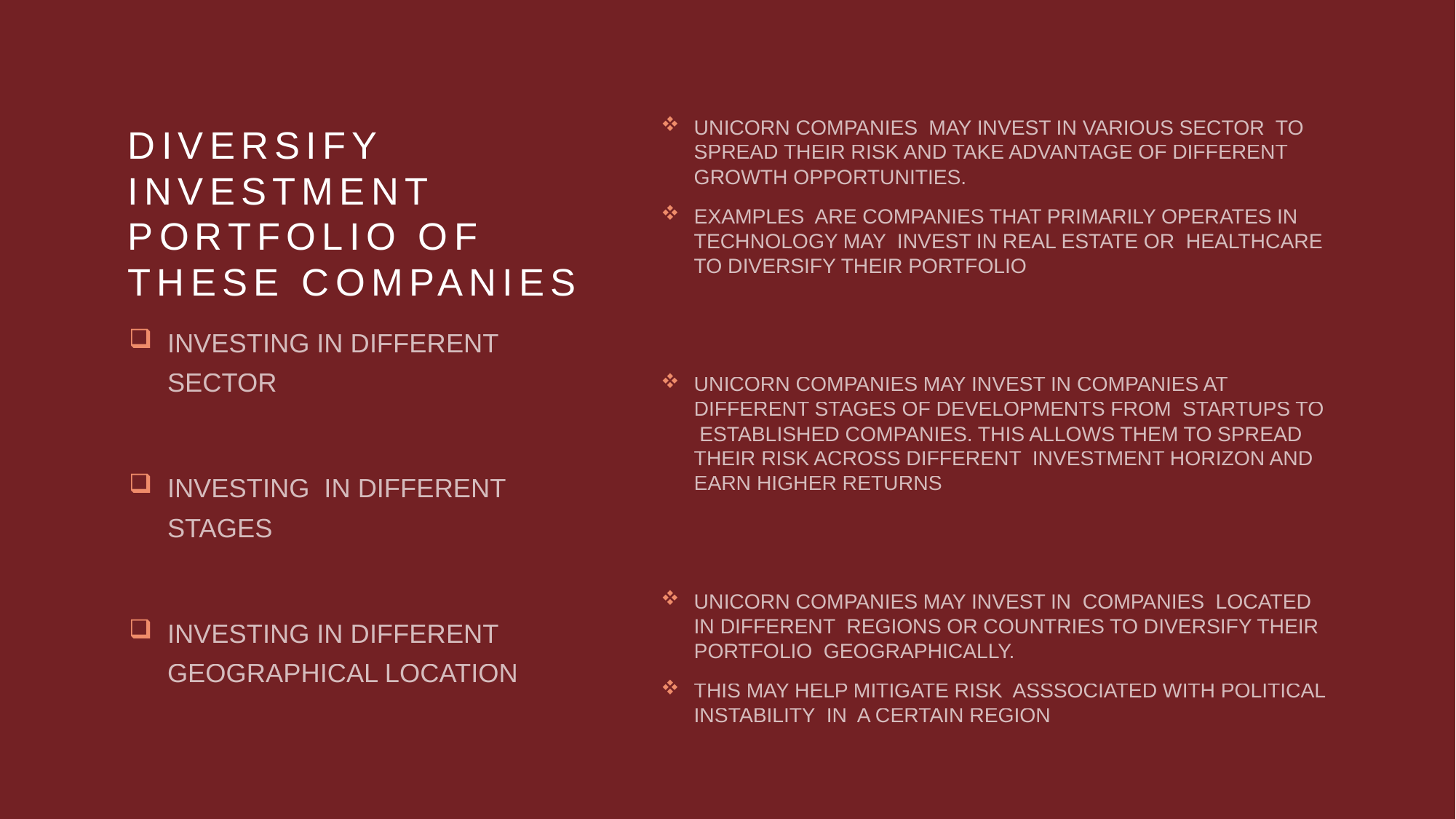

UNICORN COMPANIES  MAY INVEST IN VARIOUS SECTOR  TO SPREAD THEIR RISK AND TAKE ADVANTAGE OF DIFFERENT  GROWTH OPPORTUNITIES.
EXAMPLES  ARE COMPANIES THAT PRIMARILY OPERATES IN TECHNOLOGY MAY  INVEST IN REAL ESTATE OR  HEALTHCARE TO DIVERSIFY THEIR PORTFOLIO

UNICORN COMPANIES MAY INVEST IN COMPANIES AT DIFFERENT STAGES OF DEVELOPMENTS FROM  STARTUPS TO  ESTABLISHED COMPANIES. THIS ALLOWS THEM TO SPREAD THEIR RISK ACROSS DIFFERENT  INVESTMENT HORIZON AND  EARN HIGHER RETURNS

UNICORN COMPANIES MAY INVEST IN  COMPANIES  LOCATED IN DIFFERENT  REGIONS OR COUNTRIES TO DIVERSIFY THEIR PORTFOLIO  GEOGRAPHICALLY.
THIS MAY HELP MITIGATE RISK  ASSSOCIATED WITH POLITICAL INSTABILITY  IN  A CERTAIN REGION

# DIVERSIFY INVESTMENT PORTFOLIO OF THESE COMPANIES
INVESTING IN DIFFERENT SECTOR

INVESTING  IN DIFFERENT STAGES

INVESTING IN DIFFERENT GEOGRAPHICAL LOCATION